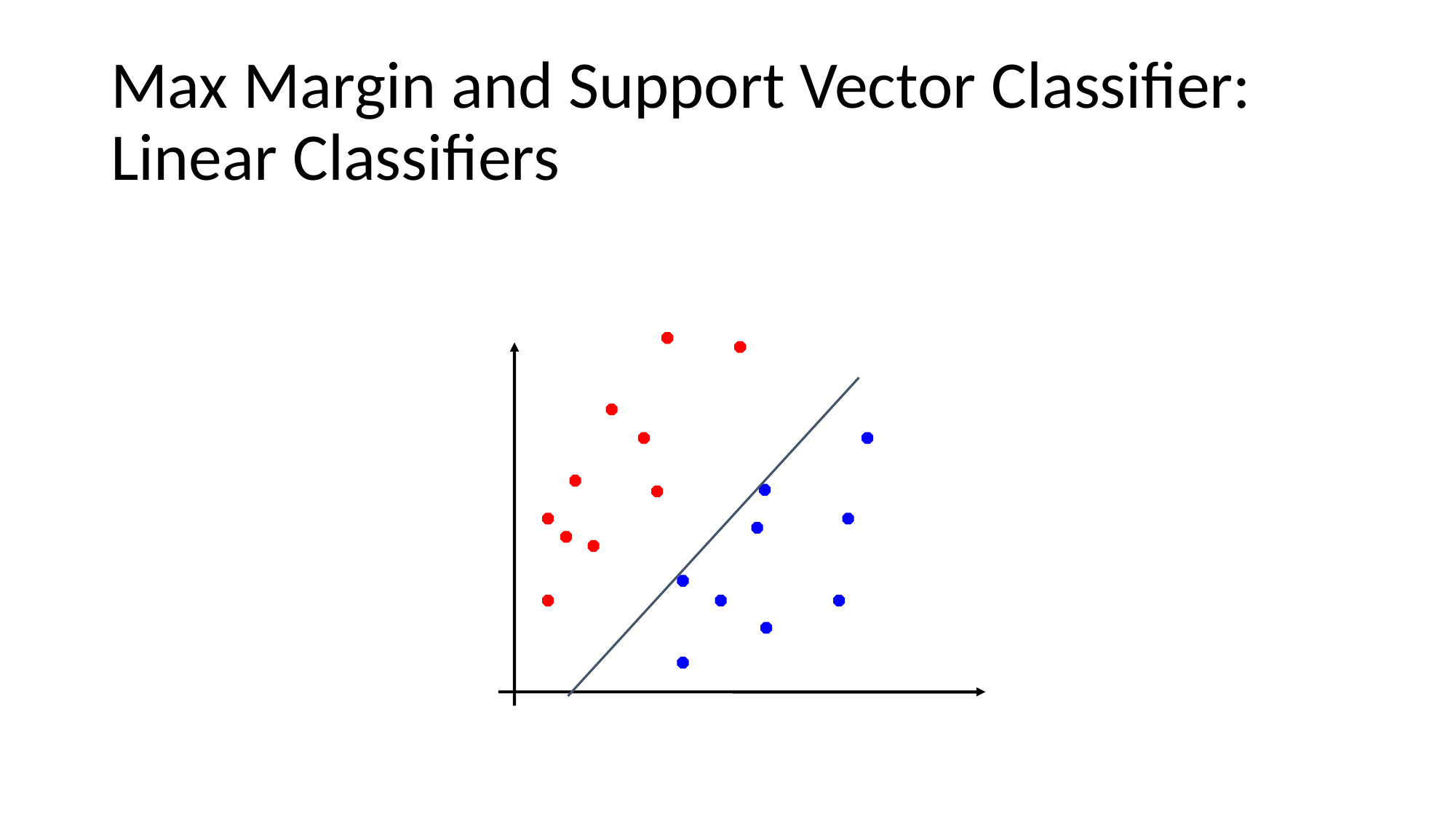

# Max Margin and Support Vector Classifier: Linear Classifiers